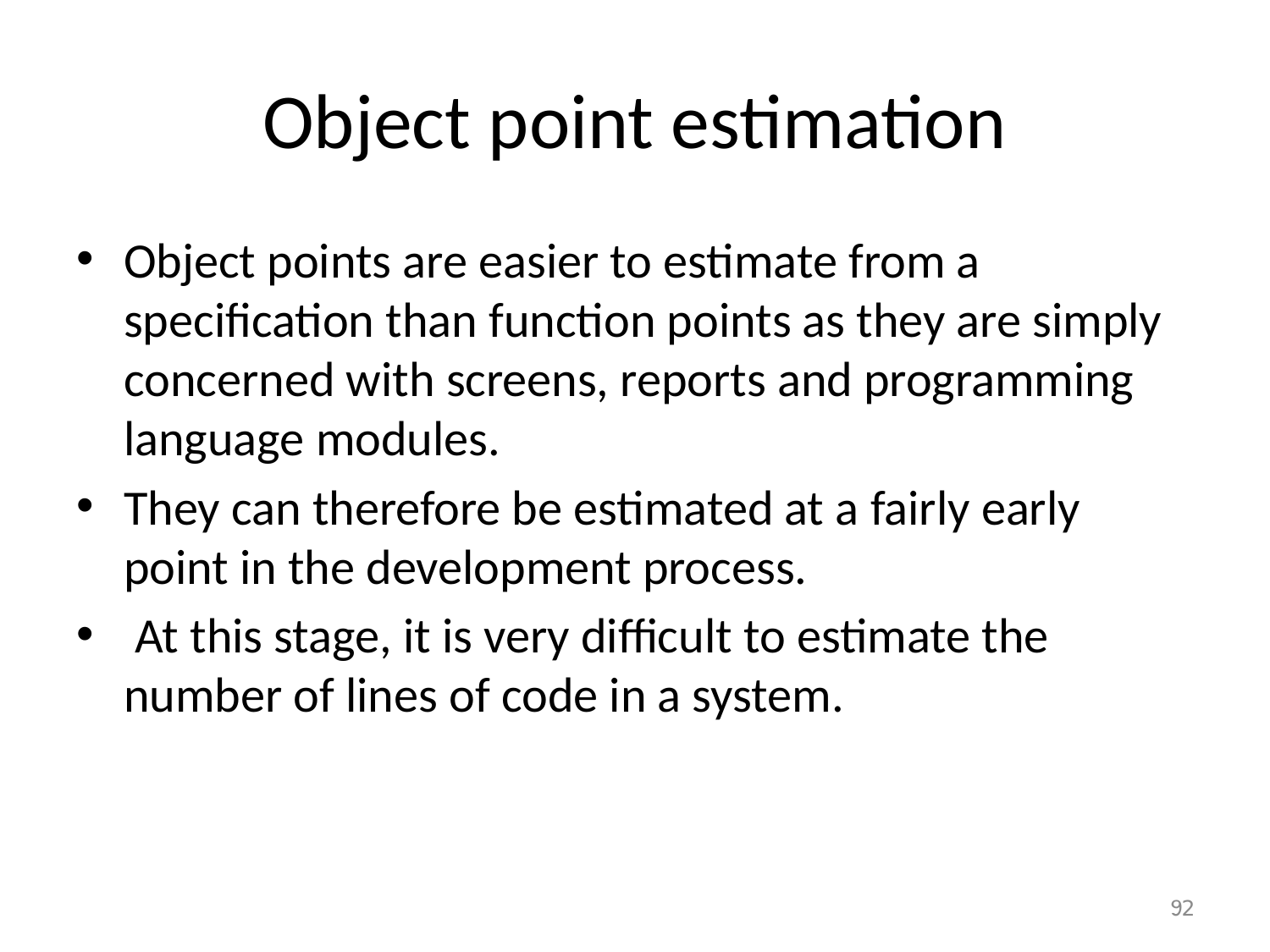

# Object point estimation
Object points are easier to estimate from a specification than function points as they are simply concerned with screens, reports and programming language modules.
They can therefore be estimated at a fairly early point in the development process.
 At this stage, it is very difficult to estimate the number of lines of code in a system.
92